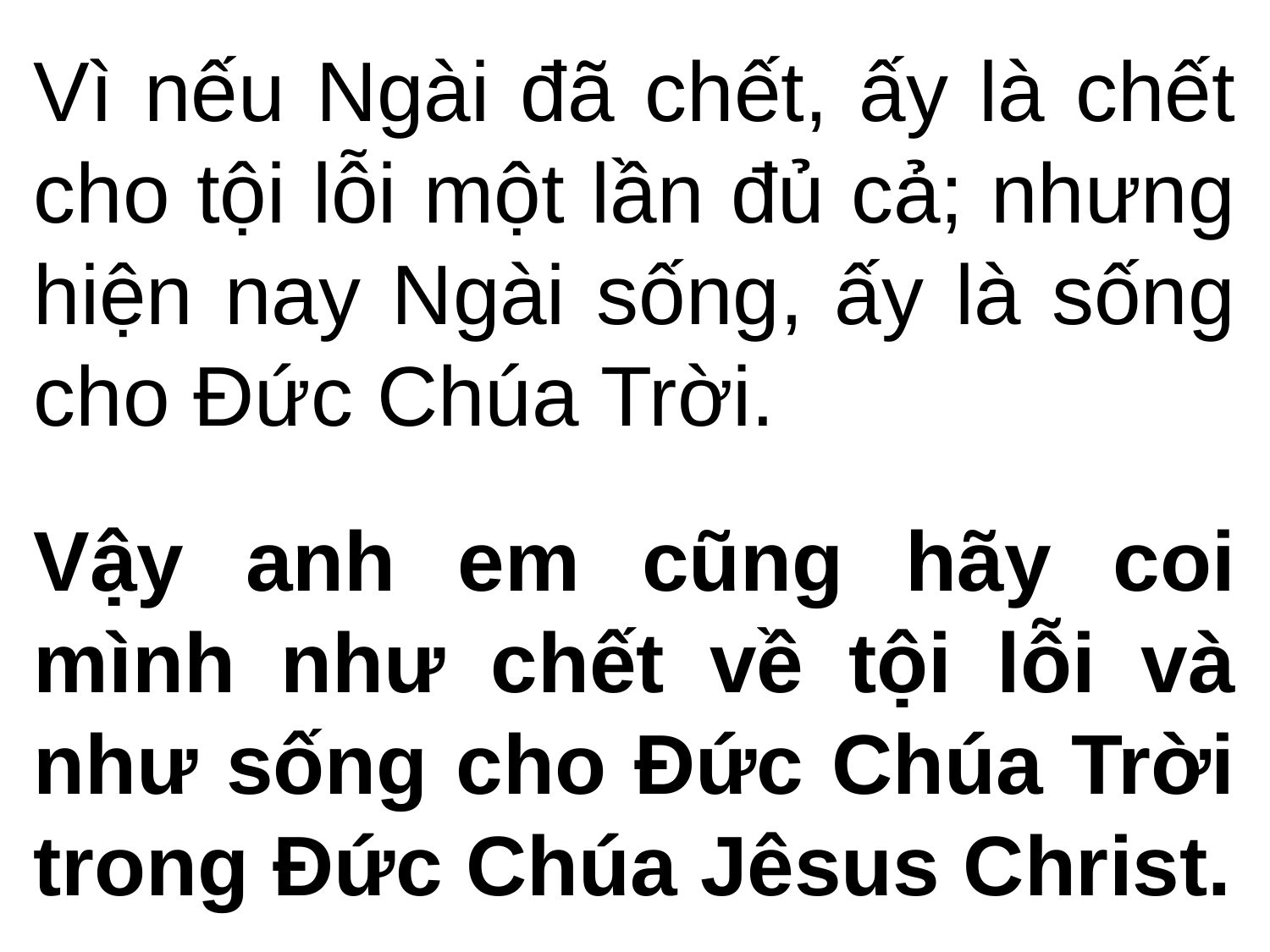

Vì nếu Ngài đã chết, ấy là chết cho tội lỗi một lần đủ cả; nhưng hiện nay Ngài sống, ấy là sống cho Đức Chúa Trời.

Vậy anh em cũng hãy coi mình như chết về tội lỗi và như sống cho Đức Chúa Trời trong Đức Chúa Jêsus Christ.